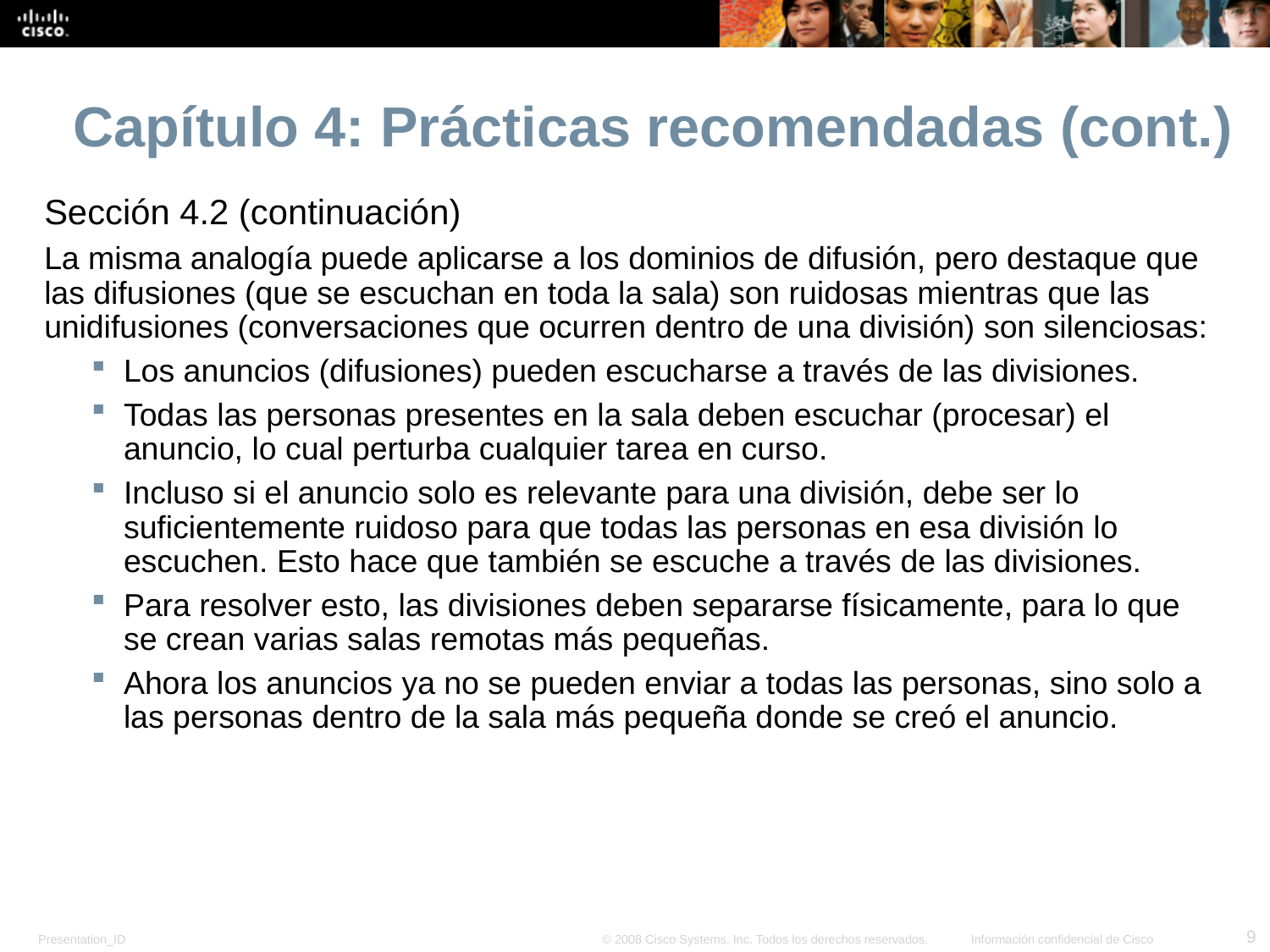

Capítulo 4: Prácticas recomendadas (cont.)
Sección 4.2 (continuación)
La misma analogía puede aplicarse a los dominios de difusión, pero destaque que las difusiones (que se escuchan en toda la sala) son ruidosas mientras que las unidifusiones (conversaciones que ocurren dentro de una división) son silenciosas:
Los anuncios (difusiones) pueden escucharse a través de las divisiones.
Todas las personas presentes en la sala deben escuchar (procesar) el anuncio, lo cual perturba cualquier tarea en curso.
Incluso si el anuncio solo es relevante para una división, debe ser lo suficientemente ruidoso para que todas las personas en esa división lo escuchen. Esto hace que también se escuche a través de las divisiones.
Para resolver esto, las divisiones deben separarse físicamente, para lo que se crean varias salas remotas más pequeñas.
Ahora los anuncios ya no se pueden enviar a todas las personas, sino solo a las personas dentro de la sala más pequeña donde se creó el anuncio.